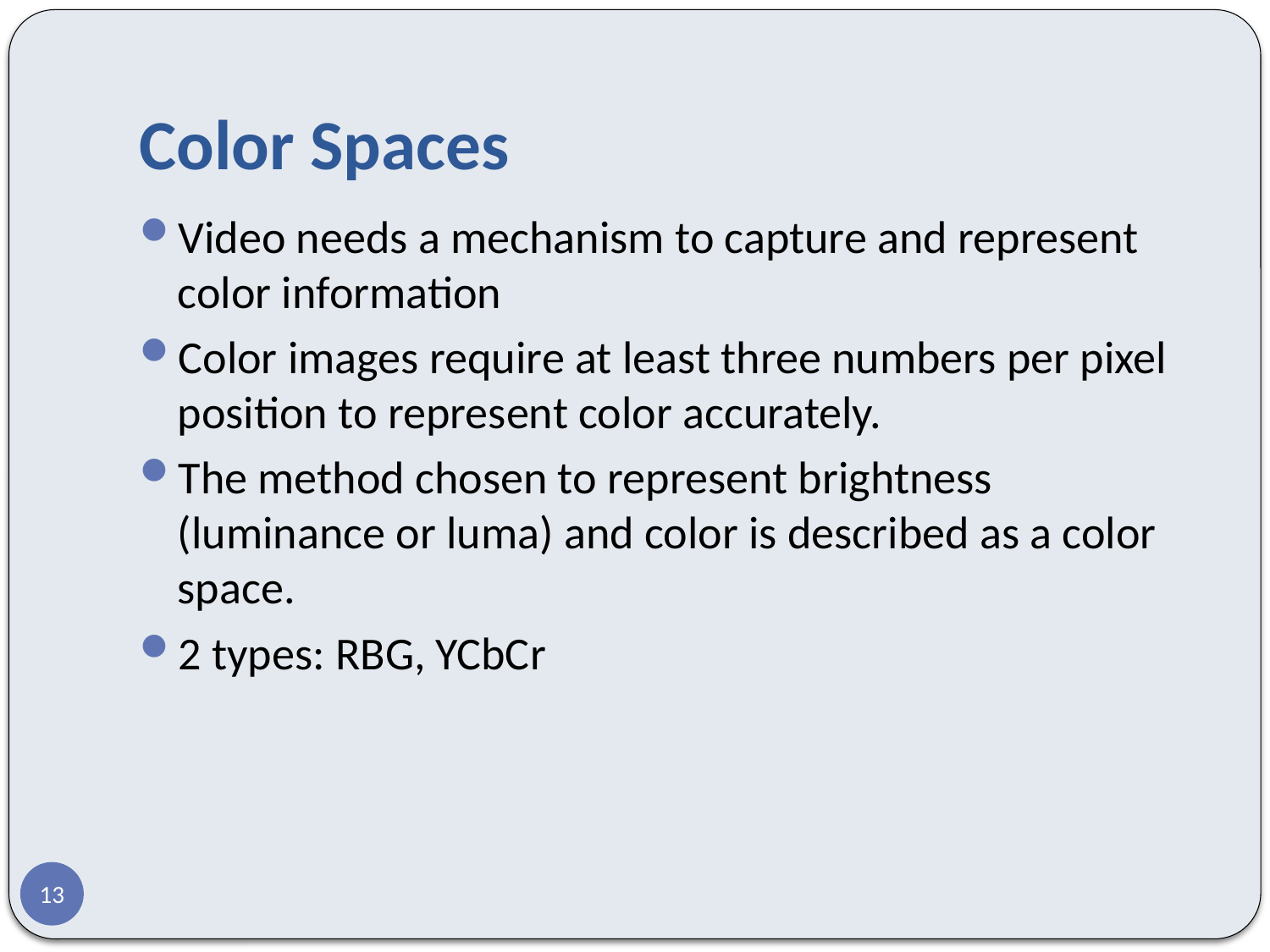

# Color Spaces
Video needs a mechanism to capture and represent color information
Color images require at least three numbers per pixel position to represent color accurately.
The method chosen to represent brightness (luminance or luma) and color is described as a color space.
2 types: RBG, YCbCr
13